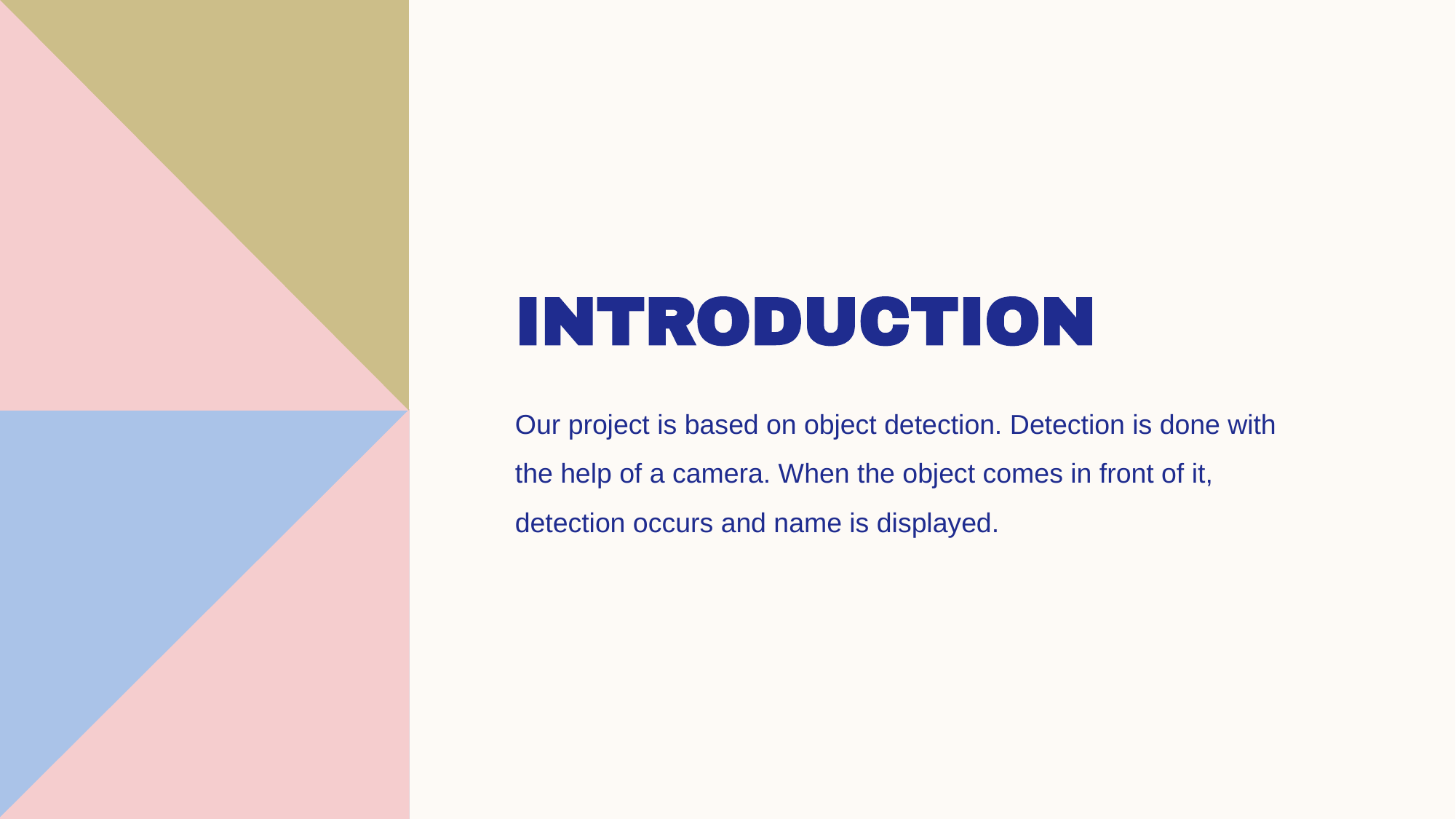

# Introduction
Our project is based on object detection. Detection is done with the help of a camera. When the object comes in front of it, detection occurs and name is displayed.